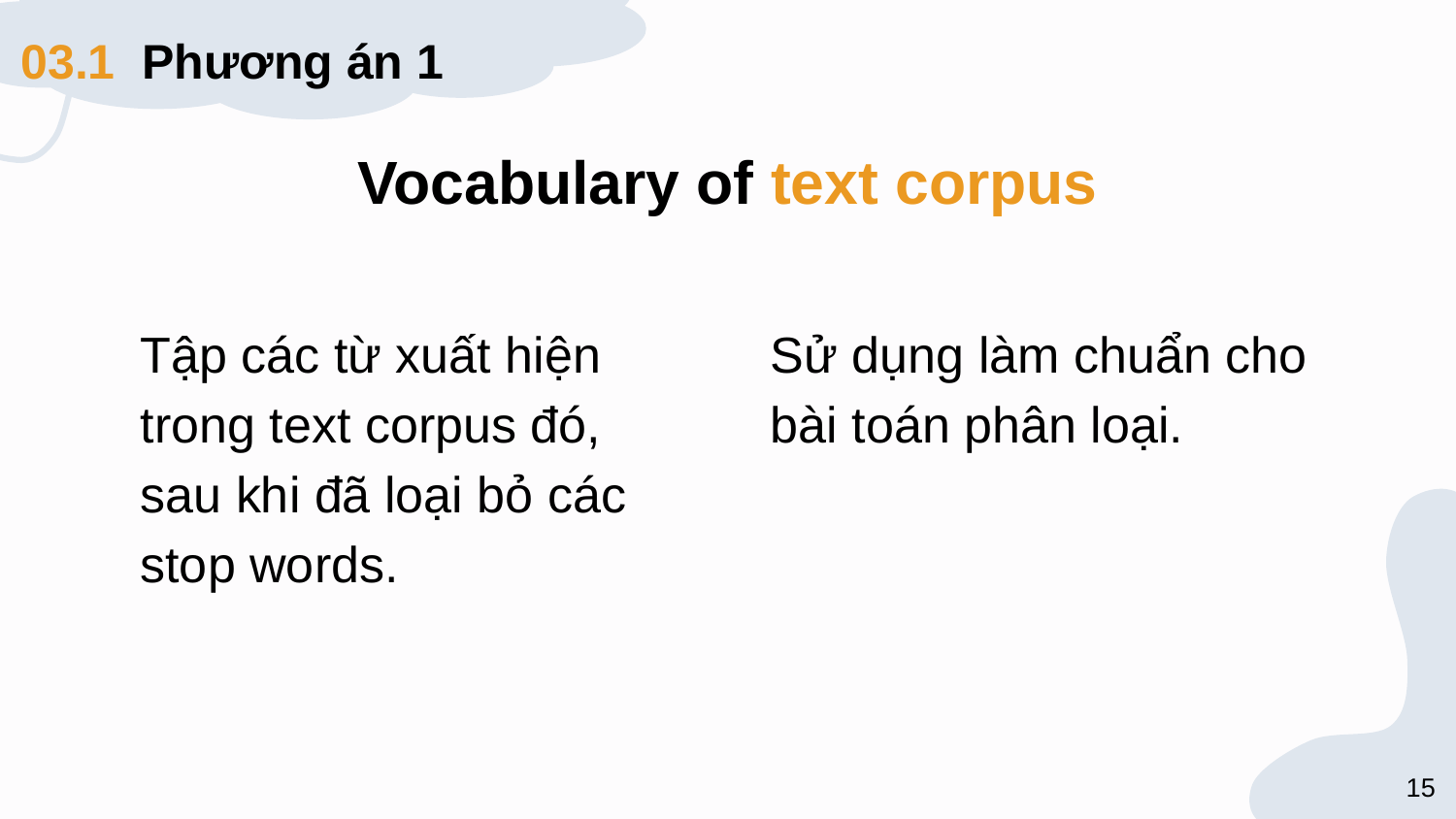

03.1  Phương án 1
# Vocabulary of text corpus
Tập các từ xuất hiện trong text corpus đó, sau khi đã loại bỏ các stop words.

Sử dụng làm chuẩn cho bài toán phân loại.

15